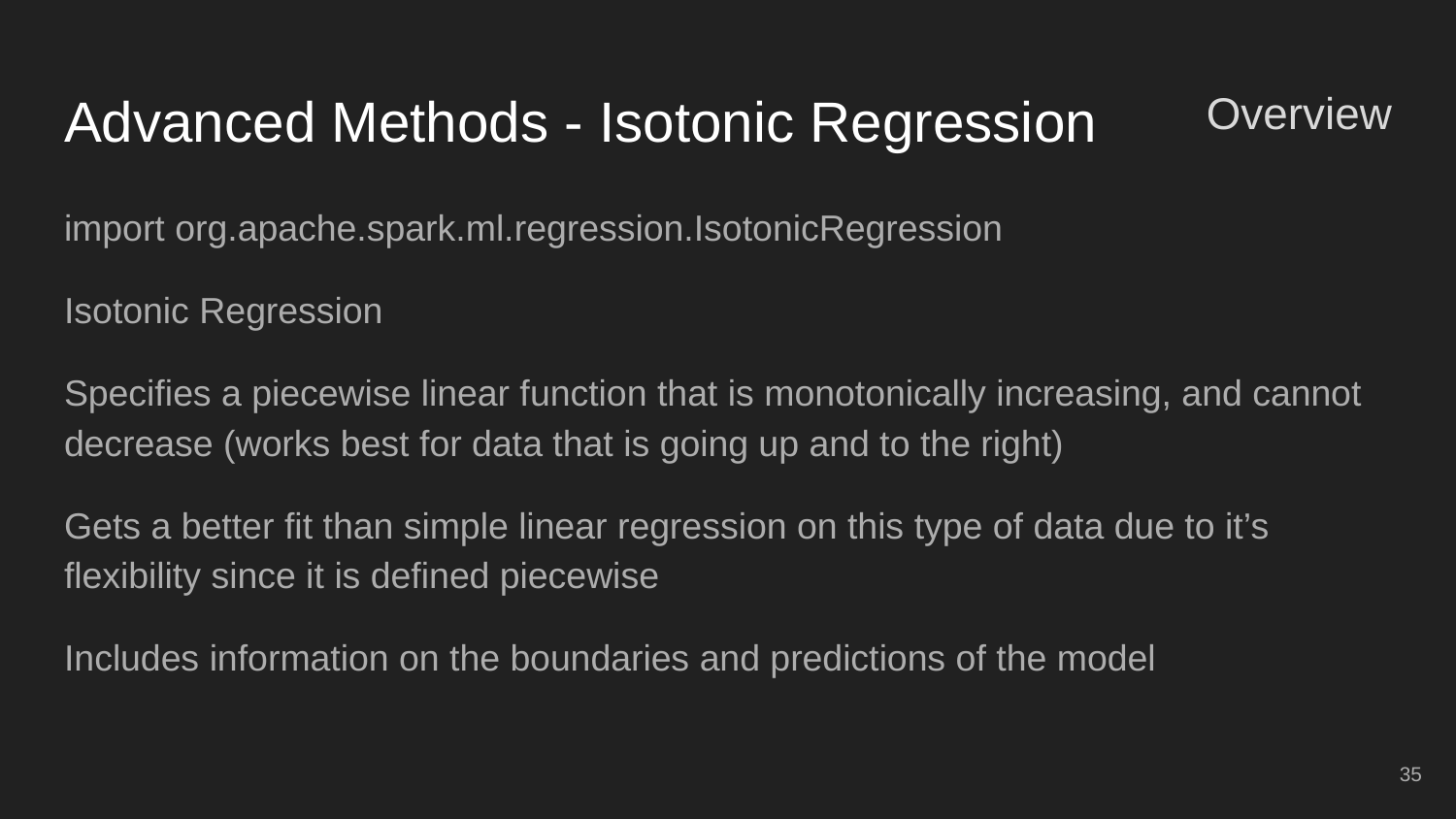

# Advanced Methods - Isotonic Regression

Overview
import org.apache.spark.ml.regression.IsotonicRegression
Isotonic Regression
Specifies a piecewise linear function that is monotonically increasing, and cannot decrease (works best for data that is going up and to the right)
Gets a better fit than simple linear regression on this type of data due to it’s flexibility since it is defined piecewise
Includes information on the boundaries and predictions of the model

35